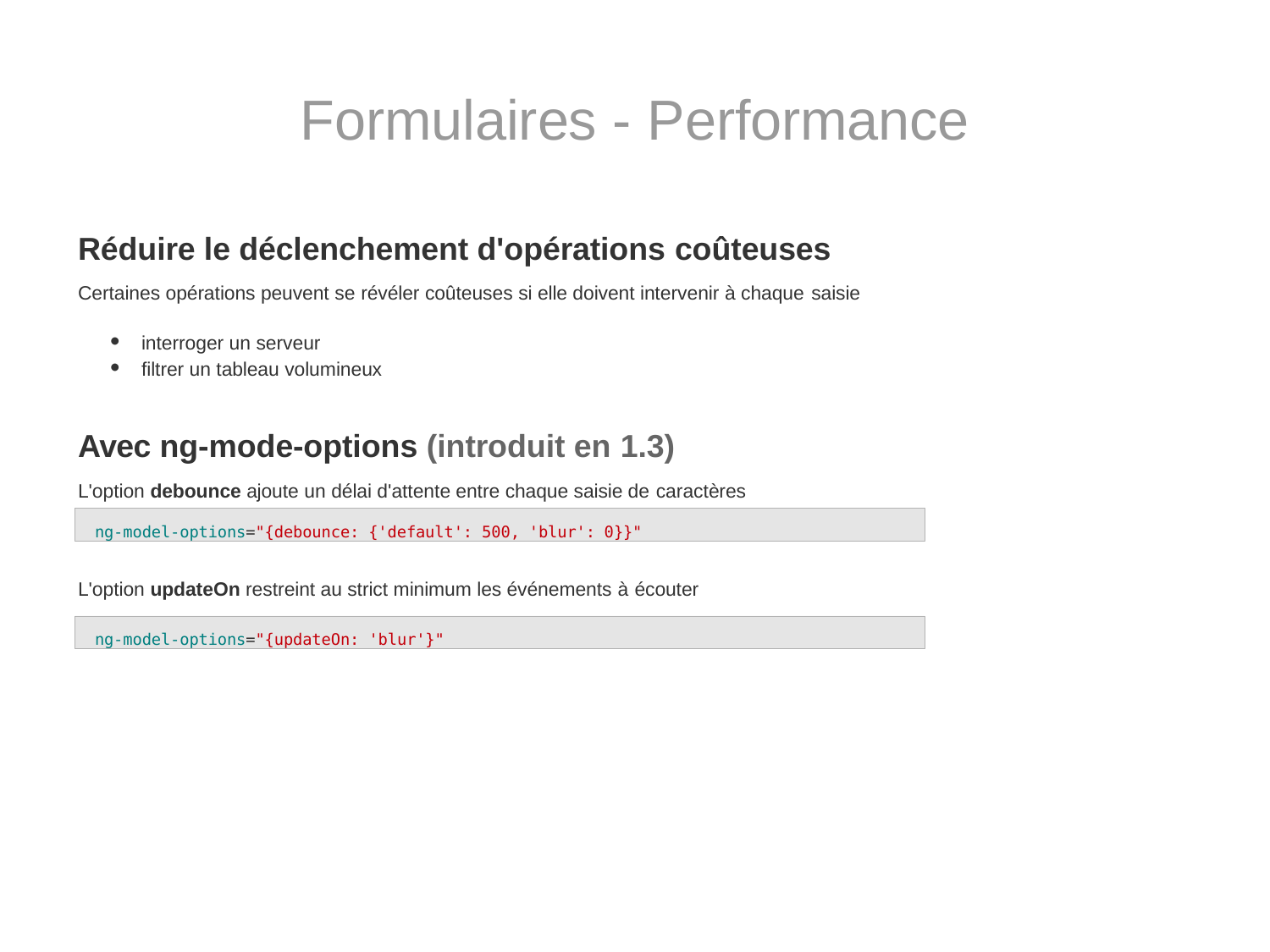

# Formulaires - Performance
Réduire le déclenchement d'opérations coûteuses
Certaines opérations peuvent se révéler coûteuses si elle doivent intervenir à chaque saisie

interroger un serveur
filtrer un tableau volumineux

Avec ng-mode-options (introduit en 1.3)
L'option debounce ajoute un délai d'attente entre chaque saisie de caractères

L'option updateOn restreint au strict minimum les événements à écouter

ng-model-options="{debounce: {'default': 500, 'blur': 0}}"
ng-model-options="{updateOn: 'blur'}"